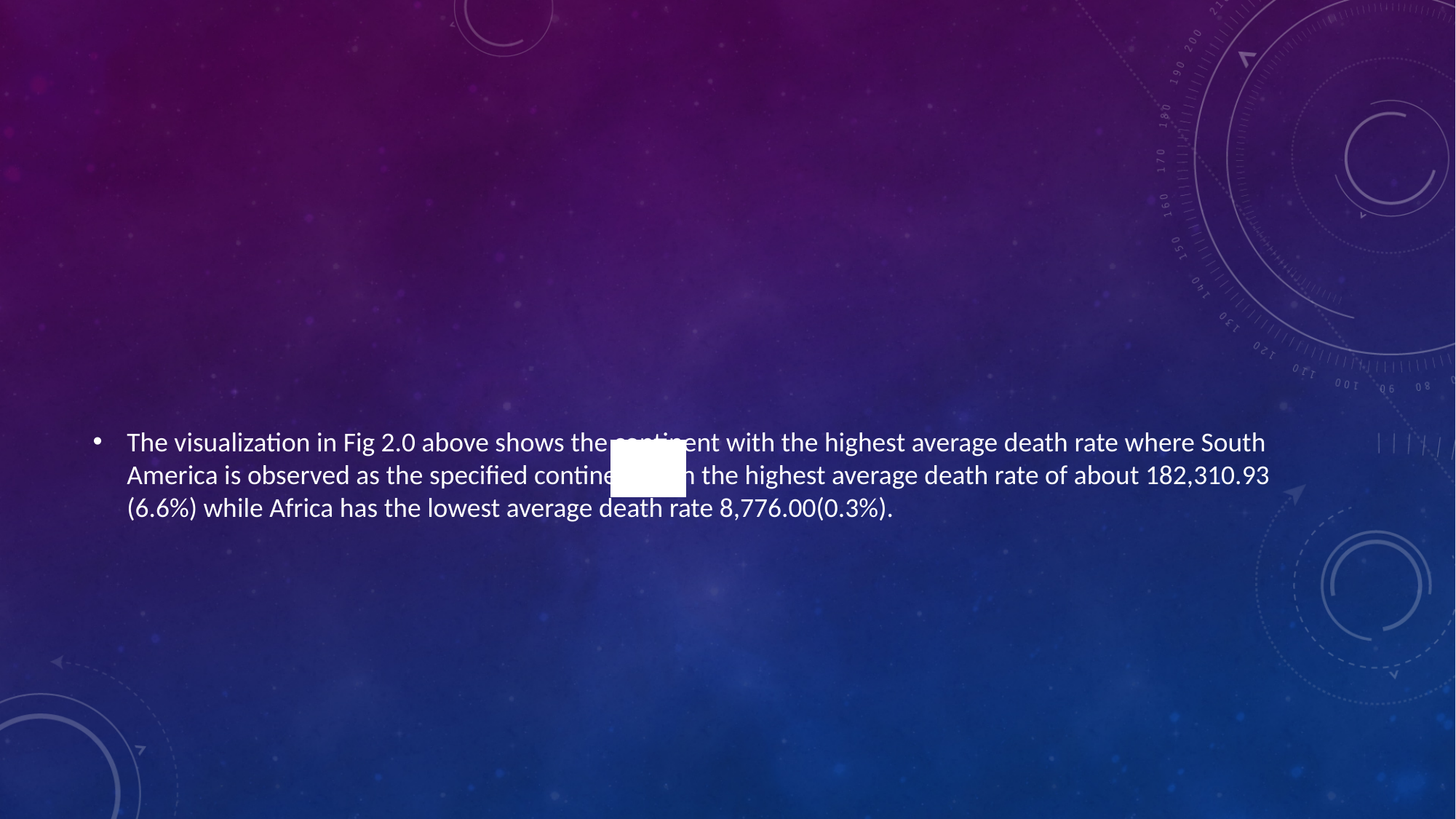

#
The visualization in Fig 2.0 above shows the continent with the highest average death rate where South America is observed as the specified continent with the highest average death rate of about 182,310.93 (6.6%) while Africa has the lowest average death rate 8,776.00(0.3%).
| 85,788.73 |  |
| --- | --- |
| 85,788.73 |  |
| --- | --- |